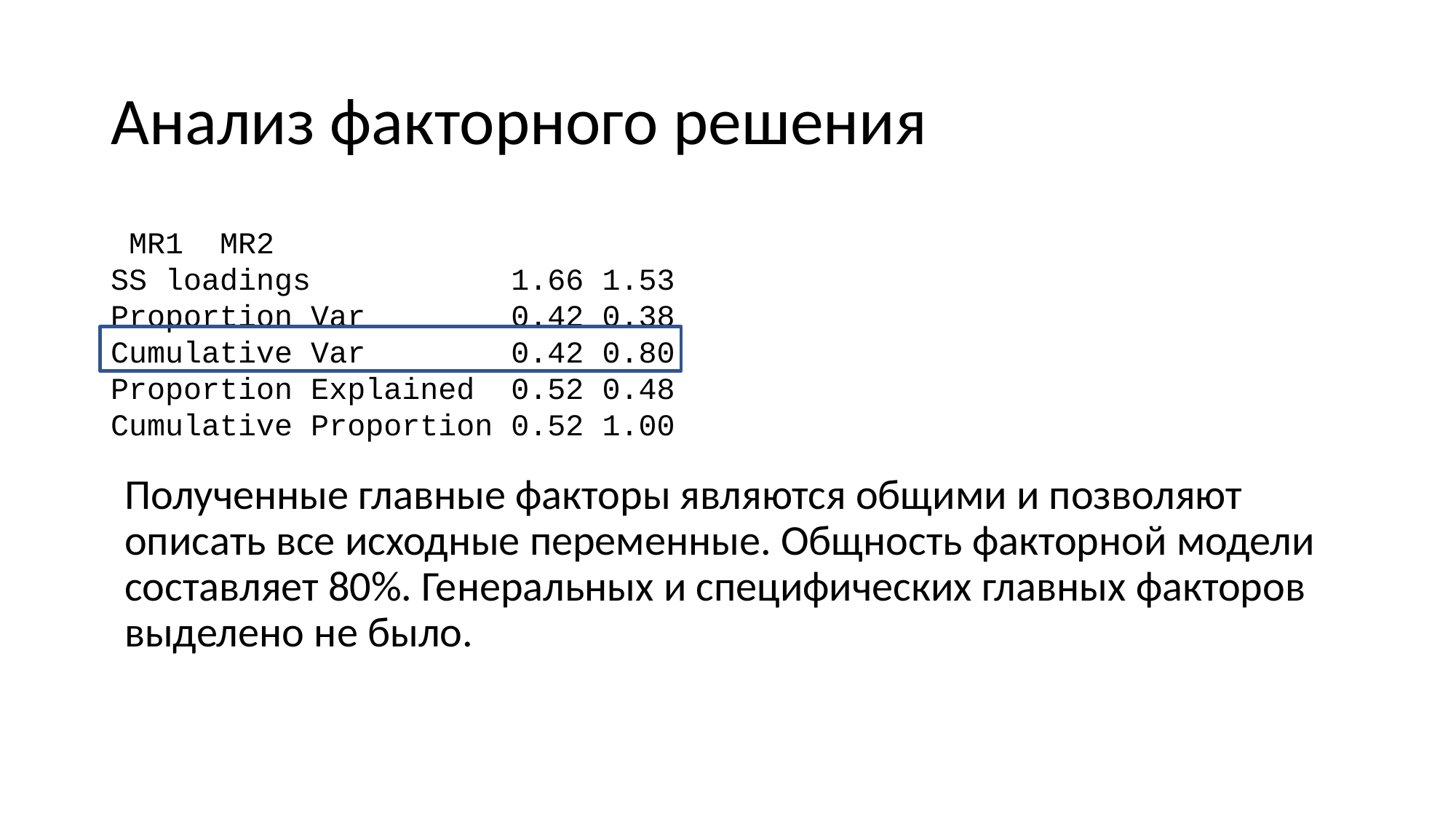

# Анализ факторного решения

Полученные главные факторы являются общими и позволяют описать все исходные переменные. Общность факторной модели составляет 80%. Генеральных и специфических главных факторов выделено не было.
 MR1  MR2
SS loadings           1.66 1.53
Proportion Var        0.42 0.38
Cumulative Var        0.42 0.80
Proportion Explained  0.52 0.48
Cumulative Proportion 0.52 1.00